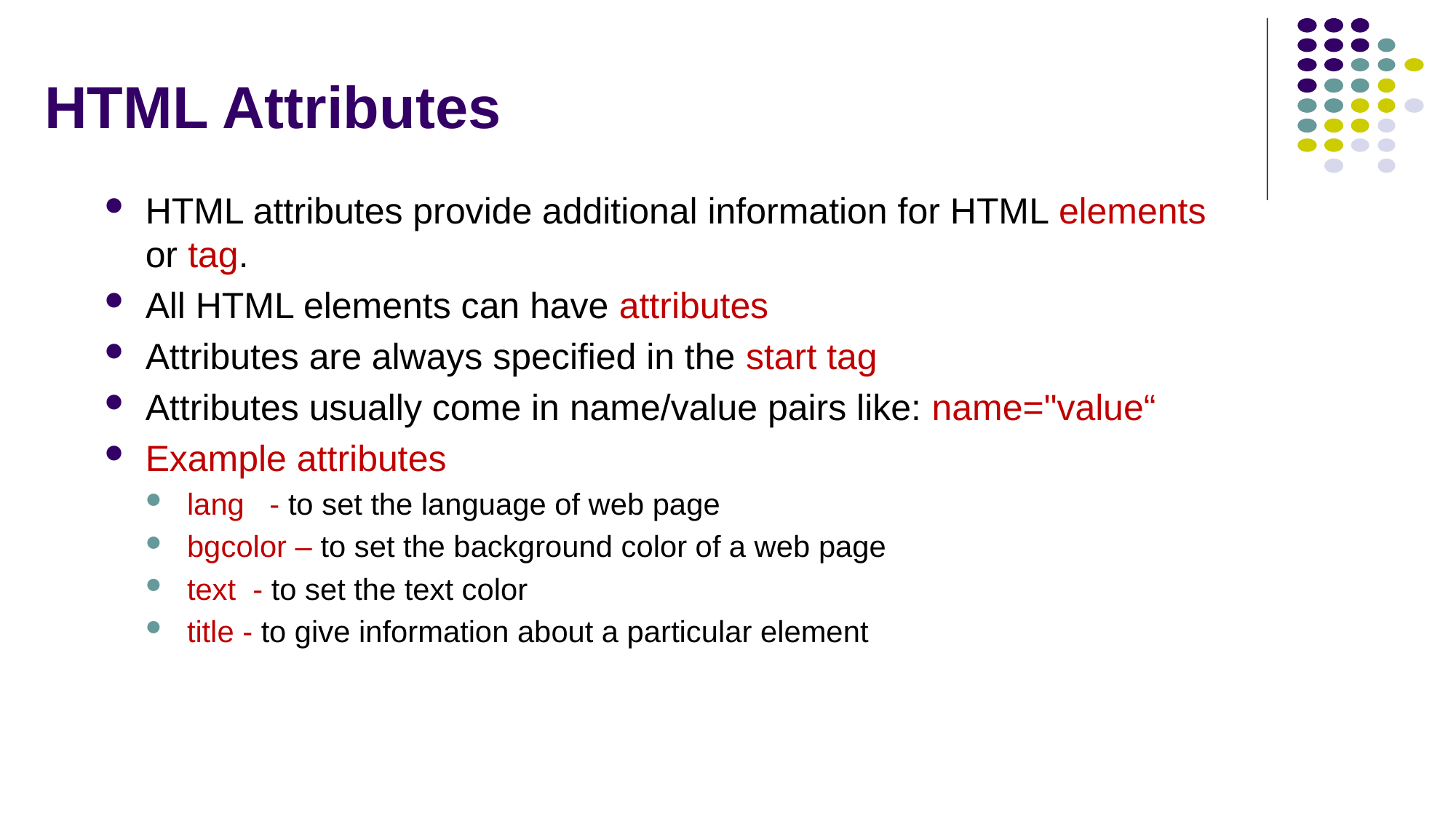

# HTML Attributes
HTML attributes provide additional information for HTML elements or tag.
All HTML elements can have attributes
Attributes are always specified in the start tag
Attributes usually come in name/value pairs like: name="value“
Example attributes
lang   - to set the language of web page
bgcolor – to set the background color of a web page
text  - to set the text color
title - to give information about a particular element